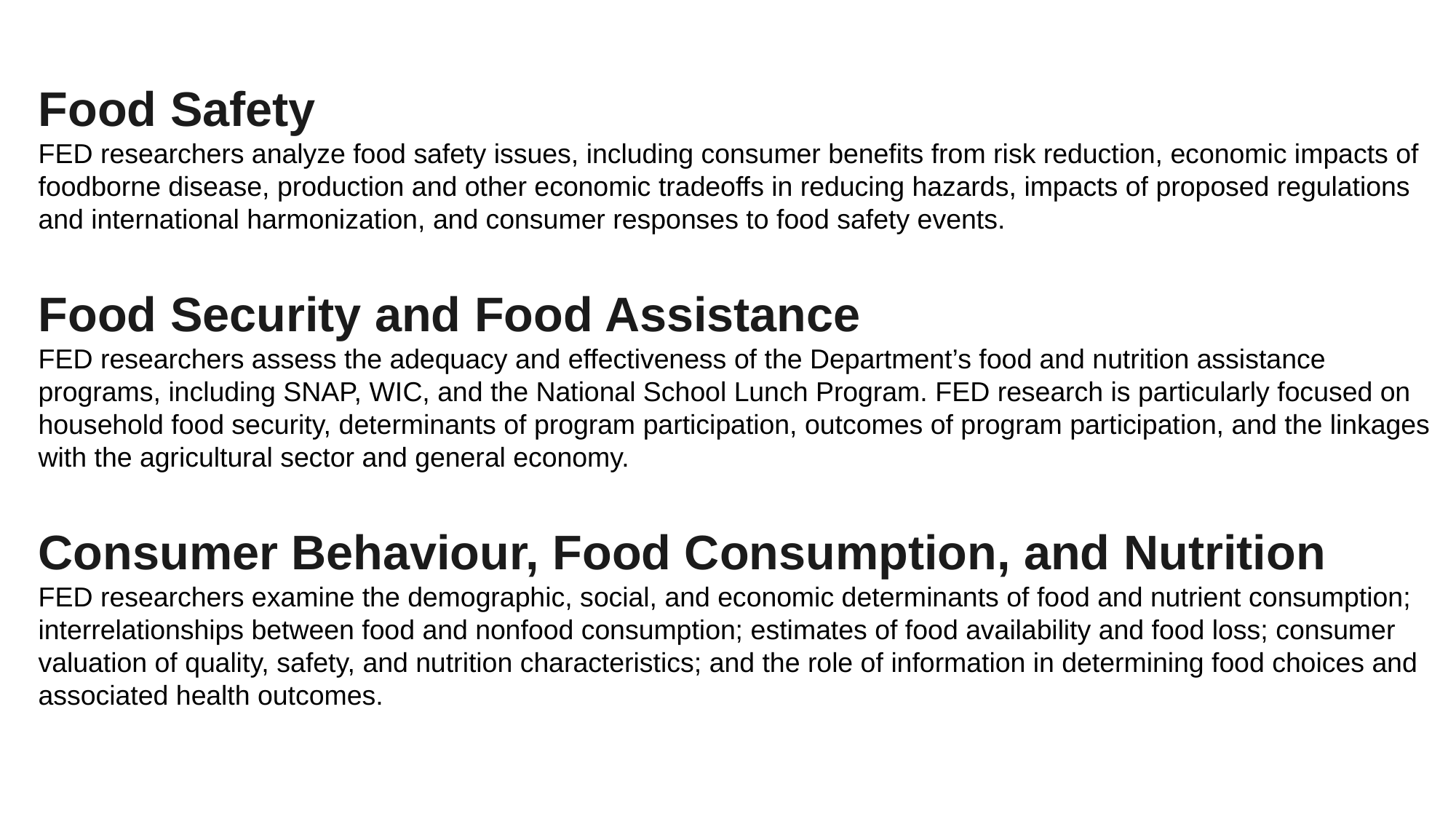

Food Safety
FED researchers analyze food safety issues, including consumer benefits from risk reduction, economic impacts of foodborne disease, production and other economic tradeoffs in reducing hazards, impacts of proposed regulations and international harmonization, and consumer responses to food safety events.

Food Security and Food Assistance
FED researchers assess the adequacy and effectiveness of the Department’s food and nutrition assistance programs, including SNAP, WIC, and the National School Lunch Program. FED research is particularly focused on household food security, determinants of program participation, outcomes of program participation, and the linkages with the agricultural sector and general economy.

Consumer Behaviour, Food Consumption, and Nutrition
FED researchers examine the demographic, social, and economic determinants of food and nutrient consumption; interrelationships between food and nonfood consumption; estimates of food availability and food loss; consumer valuation of quality, safety, and nutrition characteristics; and the role of information in determining food choices and associated health outcomes.